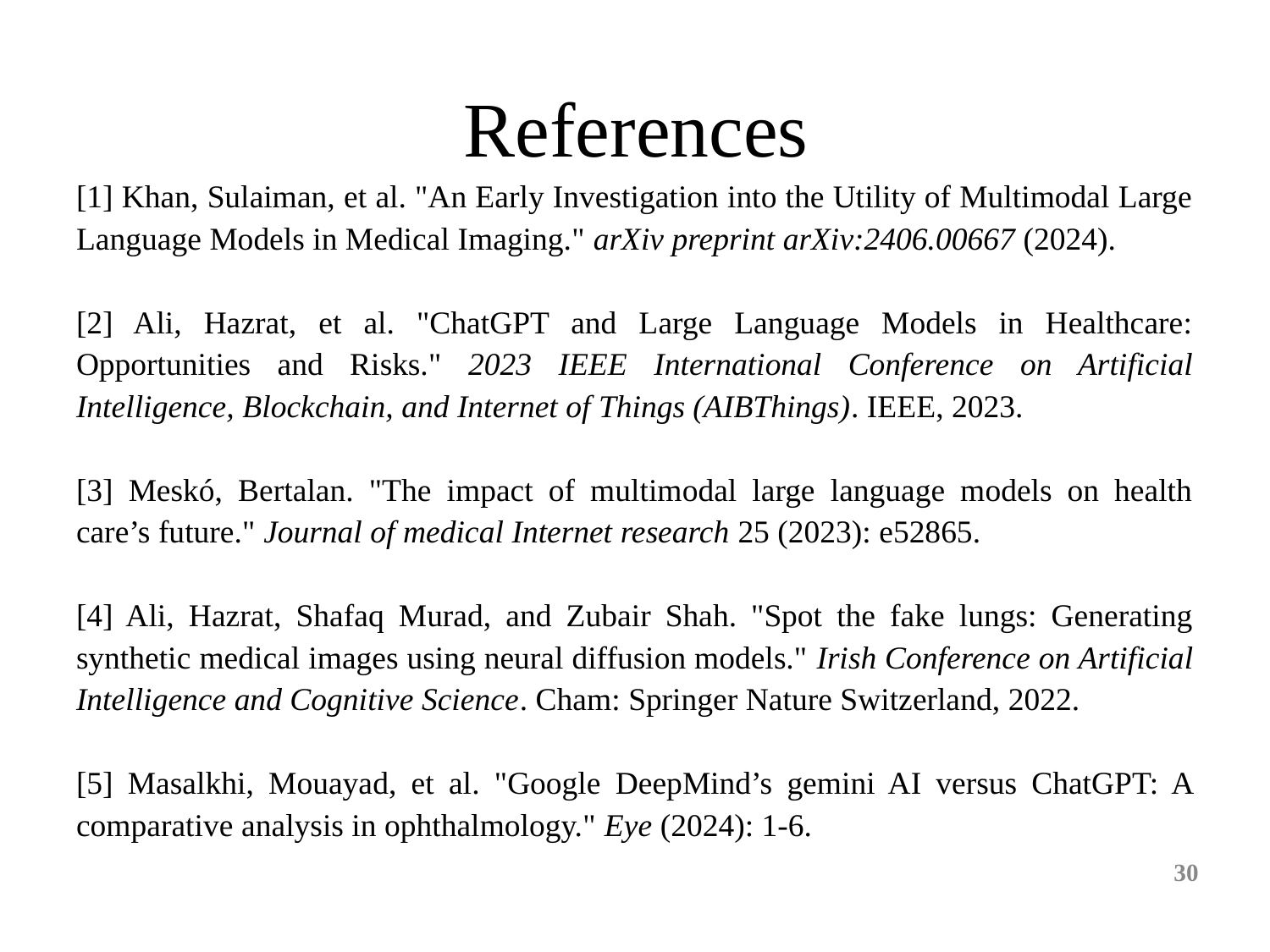

# References
[1] Khan, Sulaiman, et al. "An Early Investigation into the Utility of Multimodal Large Language Models in Medical Imaging." arXiv preprint arXiv:2406.00667 (2024).

[2] Ali, Hazrat, et al. "ChatGPT and Large Language Models in Healthcare: Opportunities and Risks." 2023 IEEE International Conference on Artificial Intelligence, Blockchain, and Internet of Things (AIBThings). IEEE, 2023.

[3] Meskó, Bertalan. "The impact of multimodal large language models on health care’s future." Journal of medical Internet research 25 (2023): e52865.

[4] Ali, Hazrat, Shafaq Murad, and Zubair Shah. "Spot the fake lungs: Generating synthetic medical images using neural diffusion models." Irish Conference on Artificial Intelligence and Cognitive Science. Cham: Springer Nature Switzerland, 2022.

[5] Masalkhi, Mouayad, et al. "Google DeepMind’s gemini AI versus ChatGPT: A comparative analysis in ophthalmology." Eye (2024): 1-6.

30